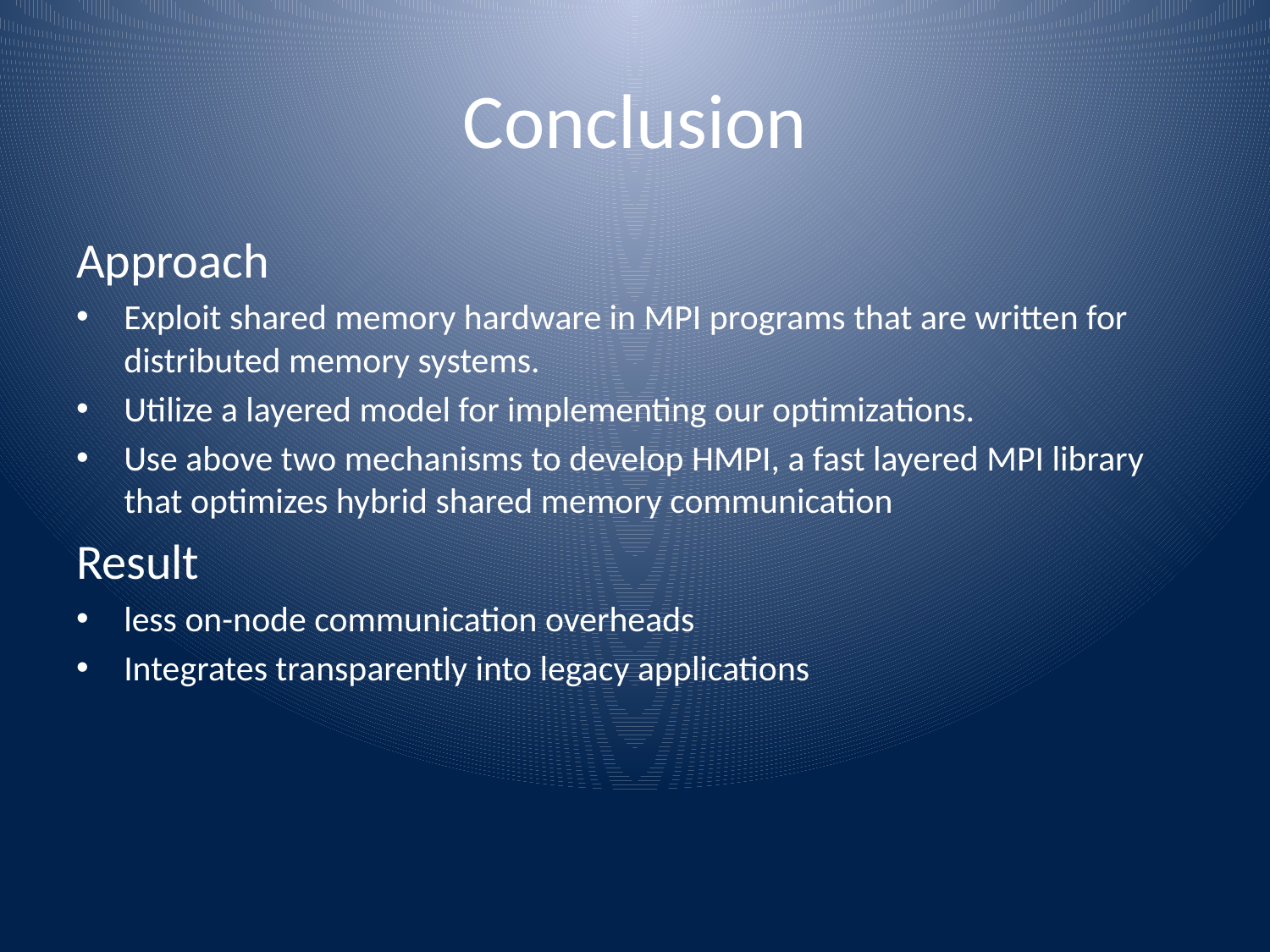

# Conclusion
Approach
Exploit shared memory hardware in MPI programs that are written for distributed memory systems.
Utilize a layered model for implementing our optimizations.
Use above two mechanisms to develop HMPI, a fast layered MPI library that optimizes hybrid shared memory communication
Result
less on-node communication overheads
Integrates transparently into legacy applications